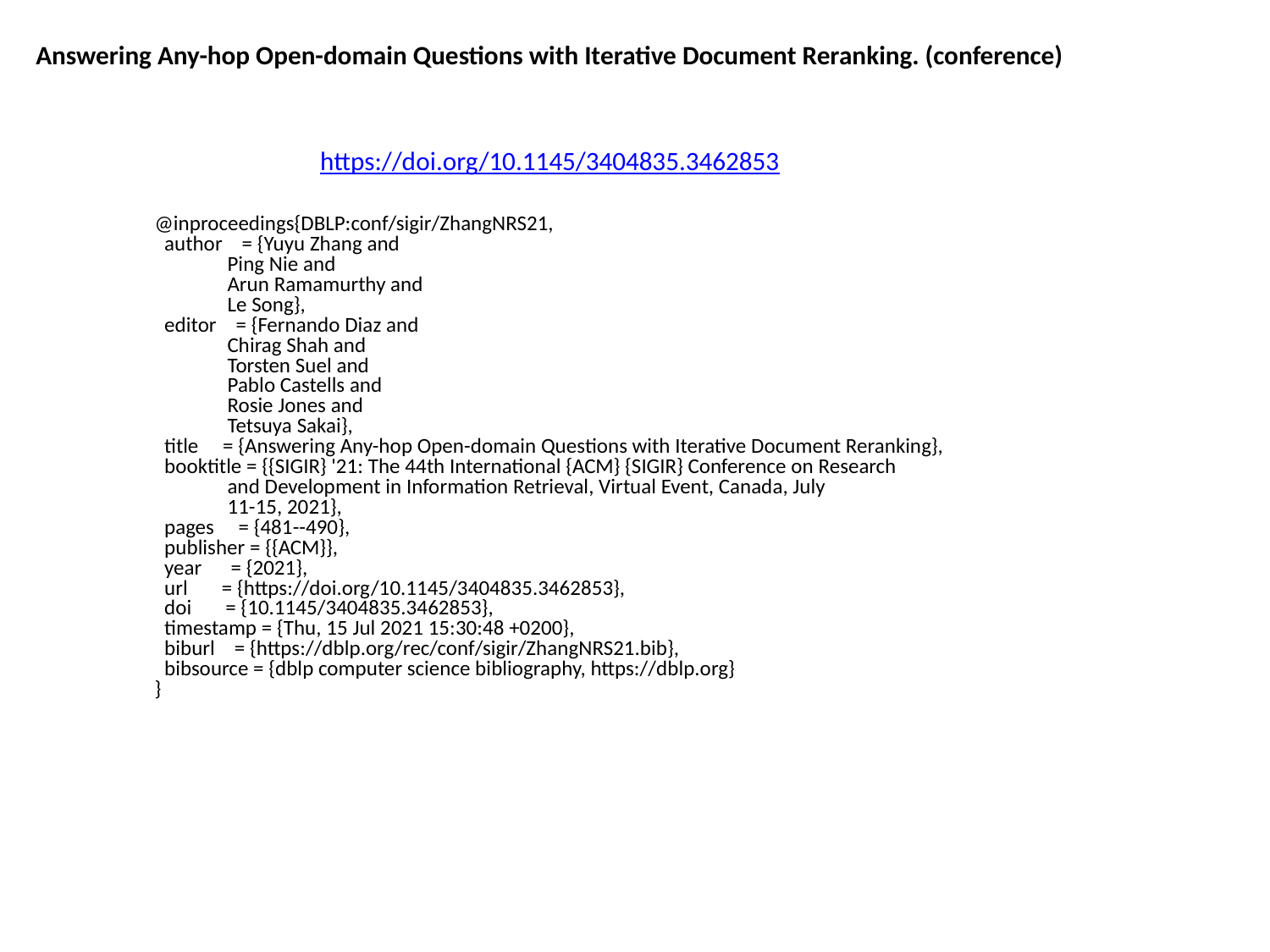

Answering Any-hop Open-domain Questions with Iterative Document Reranking. (conference)

https://doi.org/10.1145/3404835.3462853

@inproceedings{DBLP:conf/sigir/ZhangNRS21,
  author    = {Yuyu Zhang and
               Ping Nie and
               Arun Ramamurthy and
               Le Song},
  editor    = {Fernando Diaz and
               Chirag Shah and
               Torsten Suel and
               Pablo Castells and
               Rosie Jones and
               Tetsuya Sakai},
  title     = {Answering Any-hop Open-domain Questions with Iterative Document Reranking},
  booktitle = {{SIGIR} '21: The 44th International {ACM} {SIGIR} Conference on Research
               and Development in Information Retrieval, Virtual Event, Canada, July
               11-15, 2021},
  pages     = {481--490},
  publisher = {{ACM}},
  year      = {2021},
  url       = {https://doi.org/10.1145/3404835.3462853},
  doi       = {10.1145/3404835.3462853},
  timestamp = {Thu, 15 Jul 2021 15:30:48 +0200},
  biburl    = {https://dblp.org/rec/conf/sigir/ZhangNRS21.bib},
  bibsource = {dblp computer science bibliography, https://dblp.org}
}